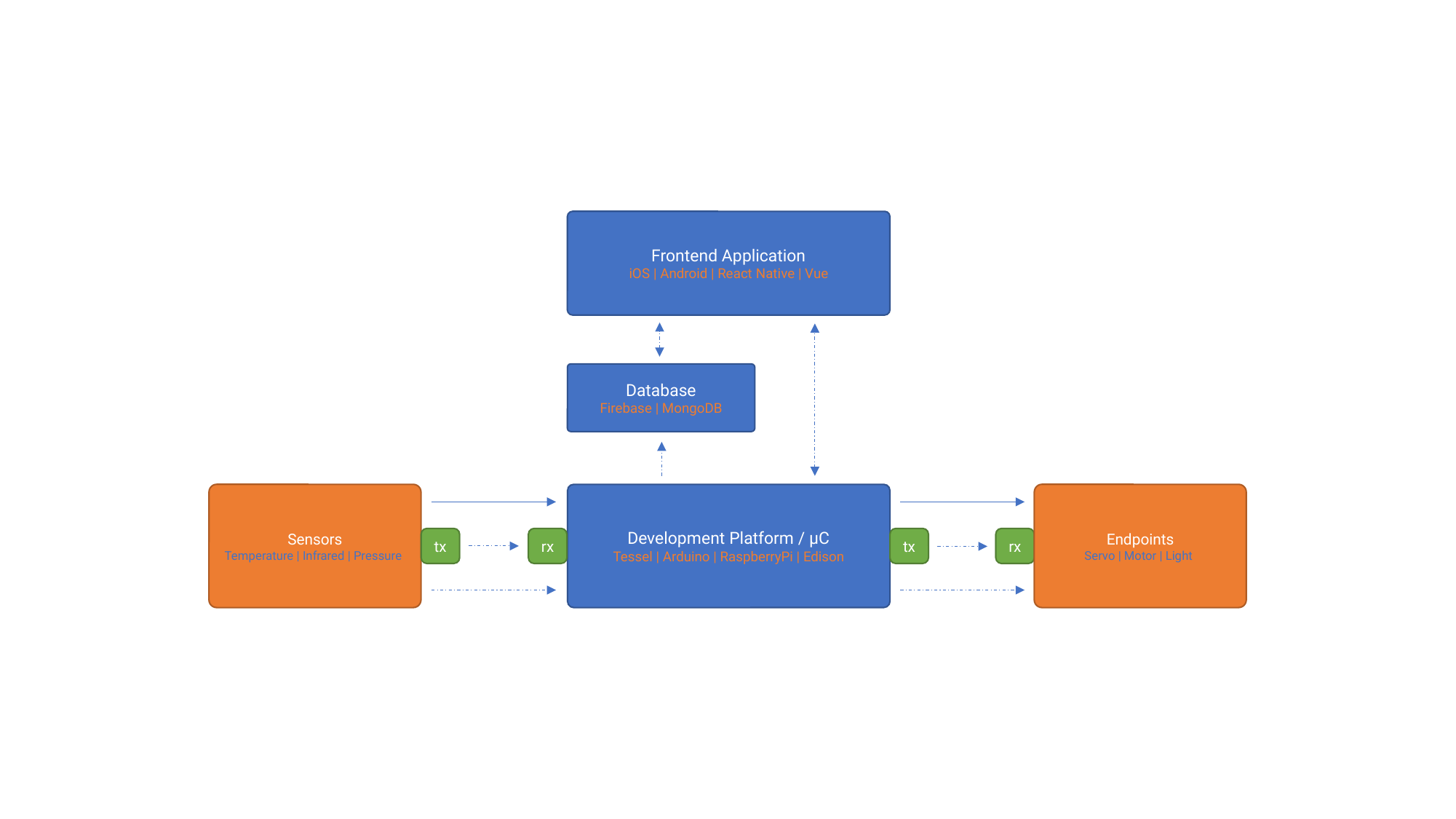

Frontend Application
iOS | Android | React Native | Vue
Database
Firebase | MongoDB
Sensors
Temperature | Infrared | Pressure
Endpoints
Servo | Motor | Light
Development Platform / µC
Tessel | Arduino | RaspberryPi | Edison
tx
rx
tx
rx